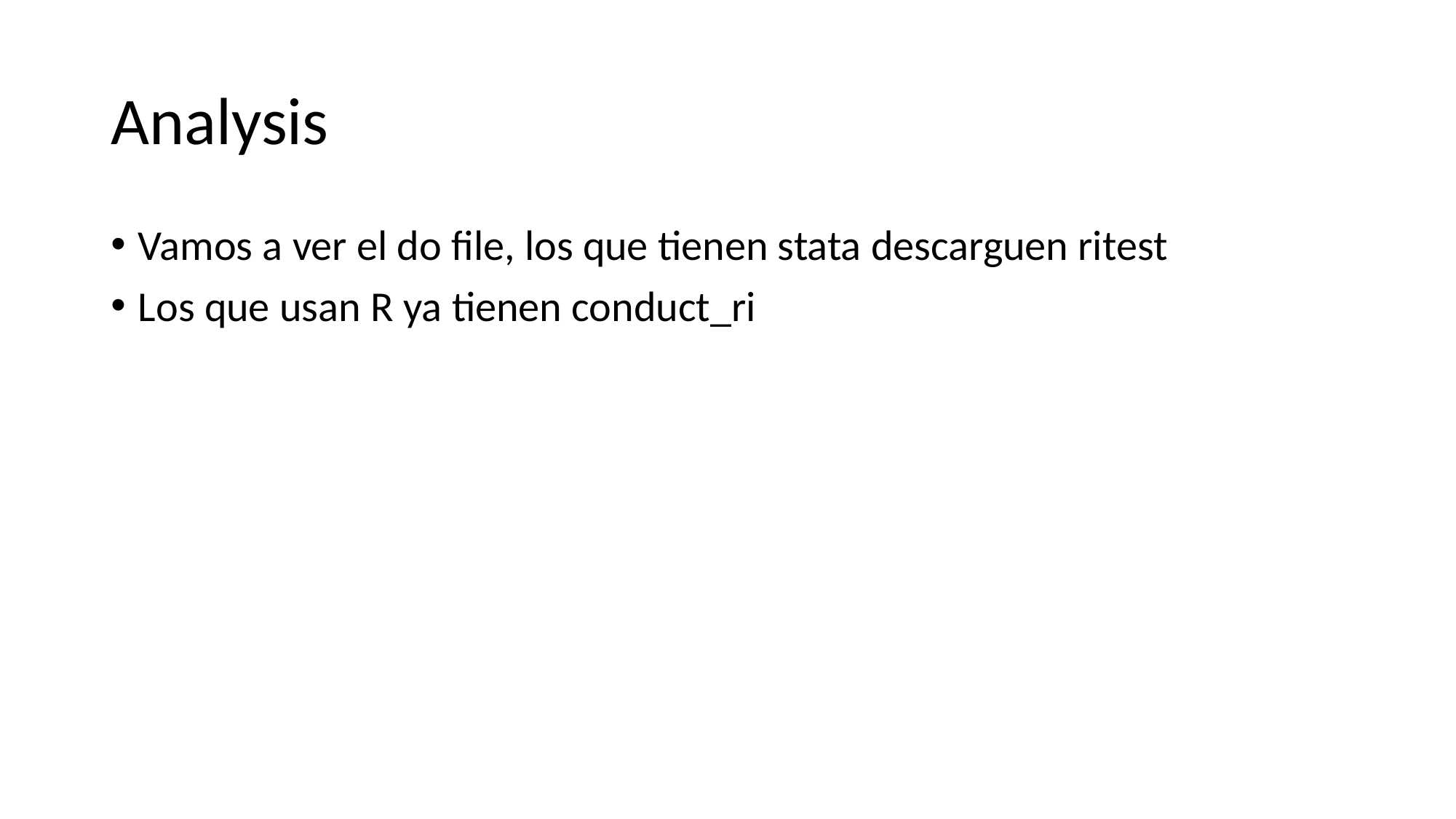

# Analysis
Vamos a ver el do file, los que tienen stata descarguen ritest
Los que usan R ya tienen conduct_ri